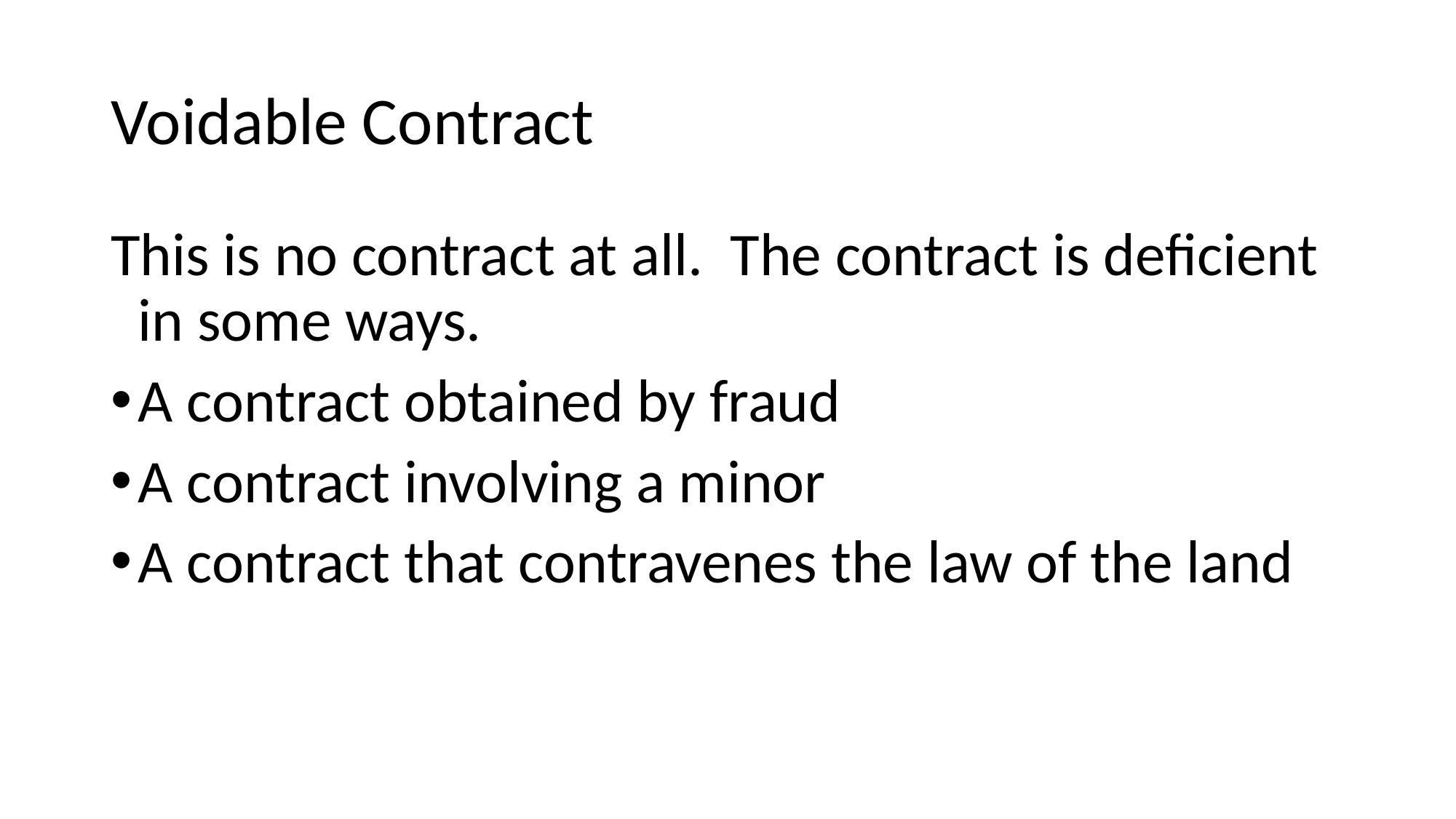

# Voidable Contract
This is no contract at all.  The contract is deficient in some ways.
A contract obtained by fraud
A contract involving a minor
A contract that contravenes the law of the land